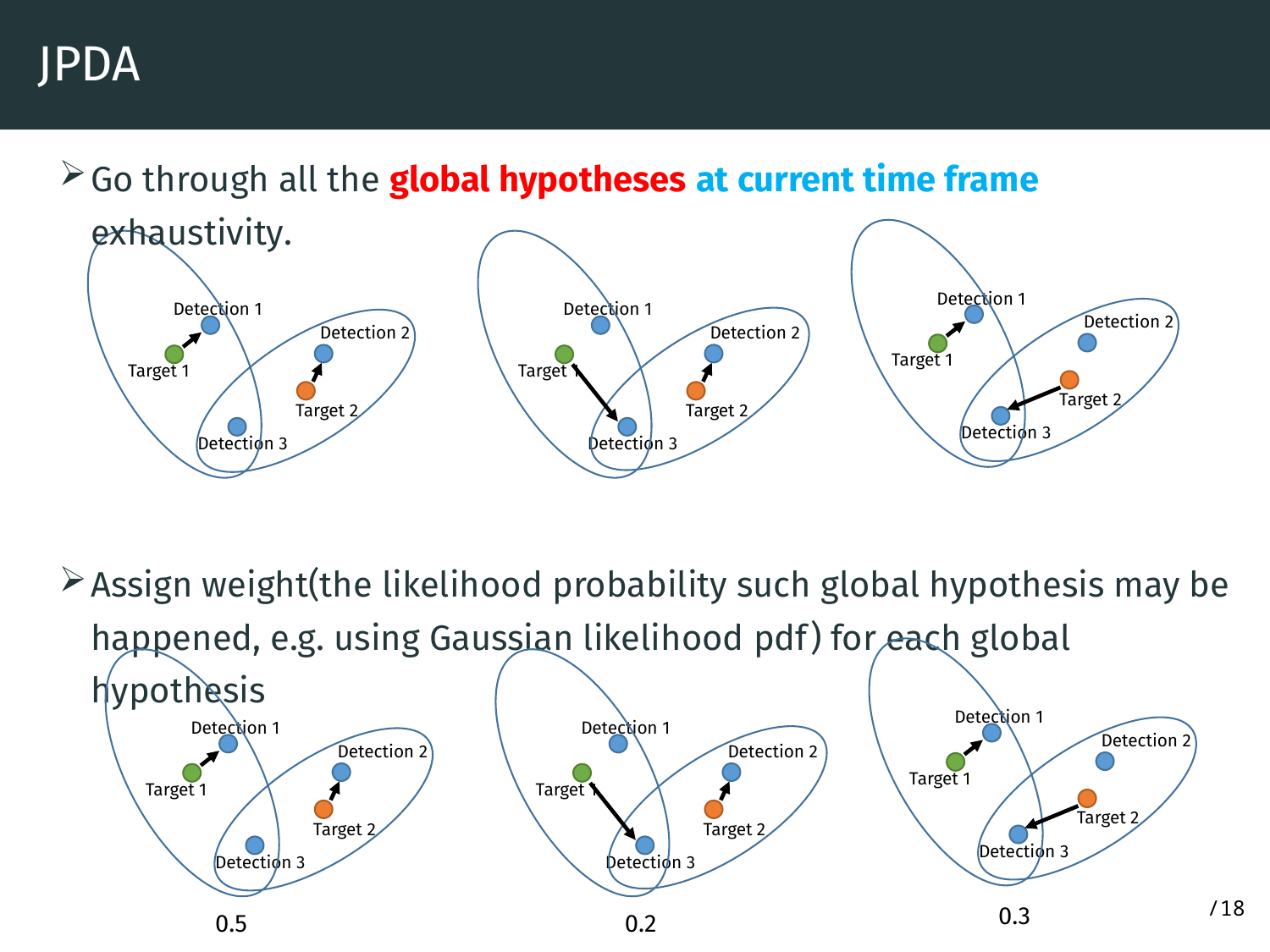

# JPDA
Go through all the global hypotheses at current time frame exhaustivity.

Assign weight(the likelihood probability such global hypothesis may be happened, e.g. using Gaussian likelihood pdf) for each global hypothesis

Detection 1
Detection 1
Detection 1
Detection 2

Detection 2
Detection 2

Target 1

Target 1

Target 1

Target 2
Target 2
Target 2

Detection 3

Detection 3
Detection 3

Detection 1
Detection 1
Detection 1
Detection 2

Detection 2
Detection 2

Target 1

Target 1

Target 1

Target 2
Target 2
Target 2

Detection 3

Detection 3
Detection 3
0.3
0.5
0.2